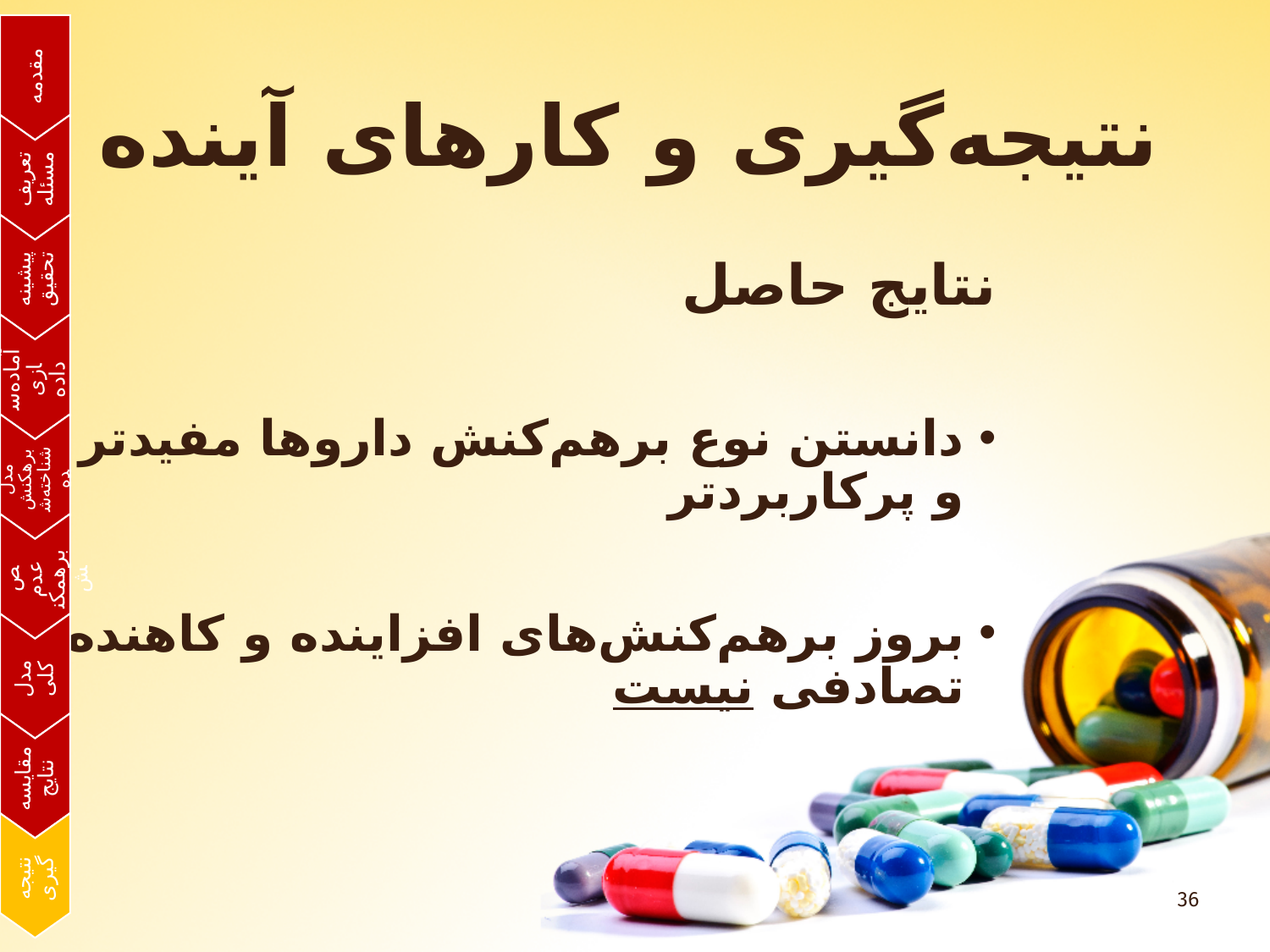

# نتیجه‌گیری و کارهای آینده
نتایج حاصل

دانستن نوع ‏برهم‌کنش داروها مفیدتر و پرکاربردتر

بروز برهم‌کنش‌های افزاینده و کاهنده تصادفی نیست

مقایسه نتایج
مدل کلی
تشخیص عدم برهمکنش
پیشینه تحقیق
نتیجه گیری
مدل برهکنش شناخته‌شده
آماده‌سازی داده
تعریف مسئله
مقدمه
36